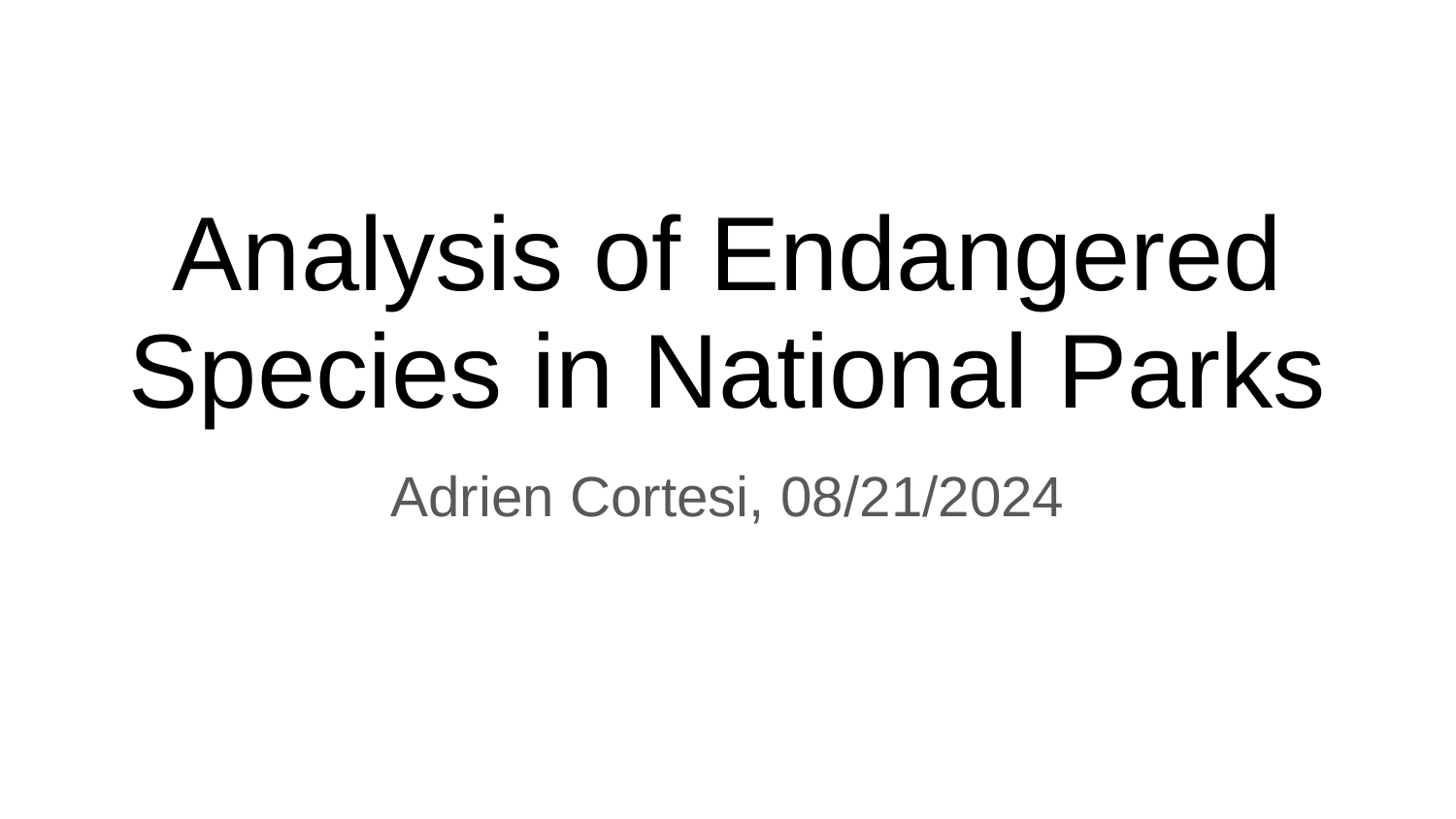

# Analysis of Endangered Species in National Parks
Adrien Cortesi, 08/21/2024